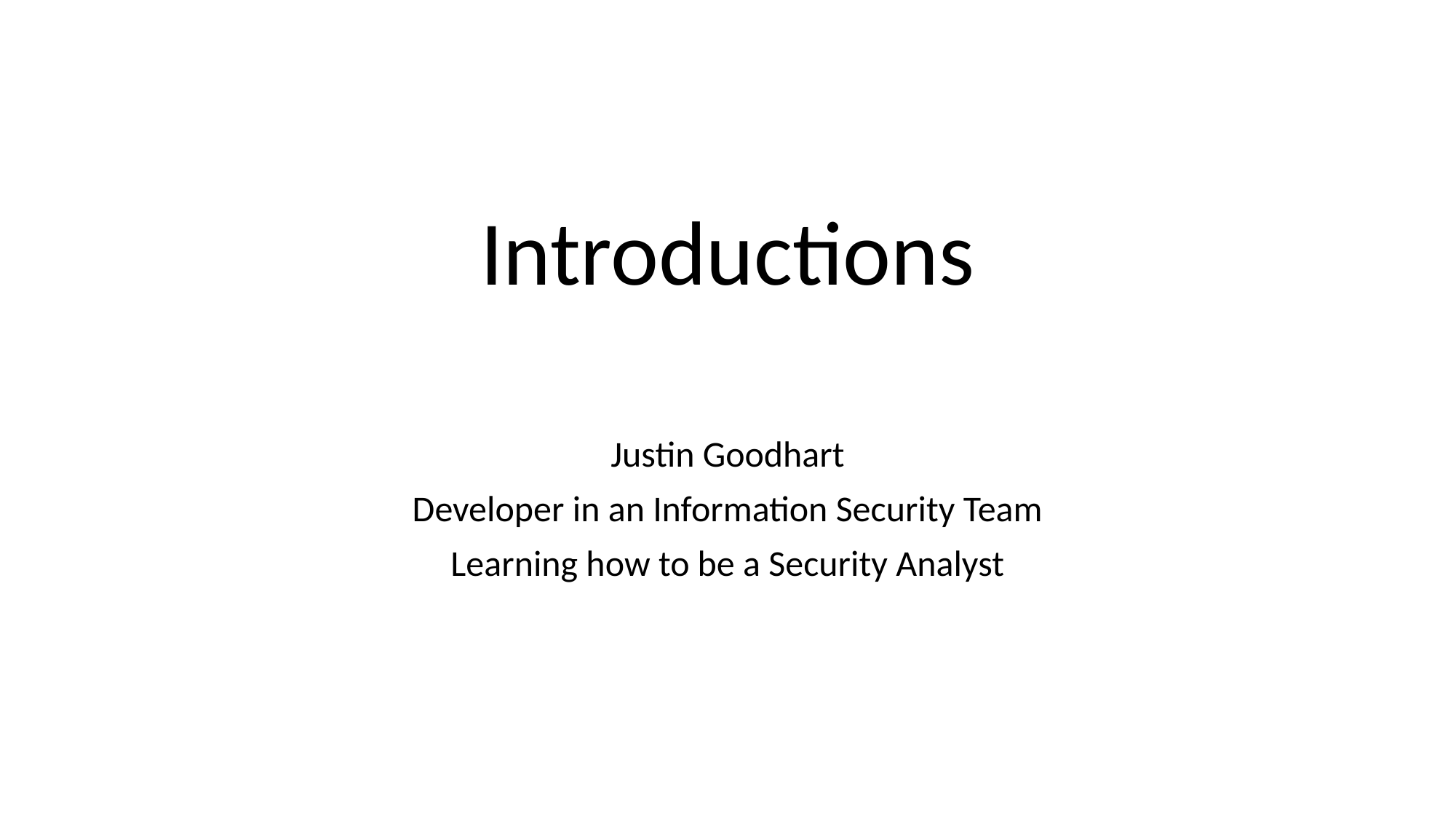

# Introductions
Justin Goodhart
Developer in an Information Security Team
Learning how to be a Security Analyst